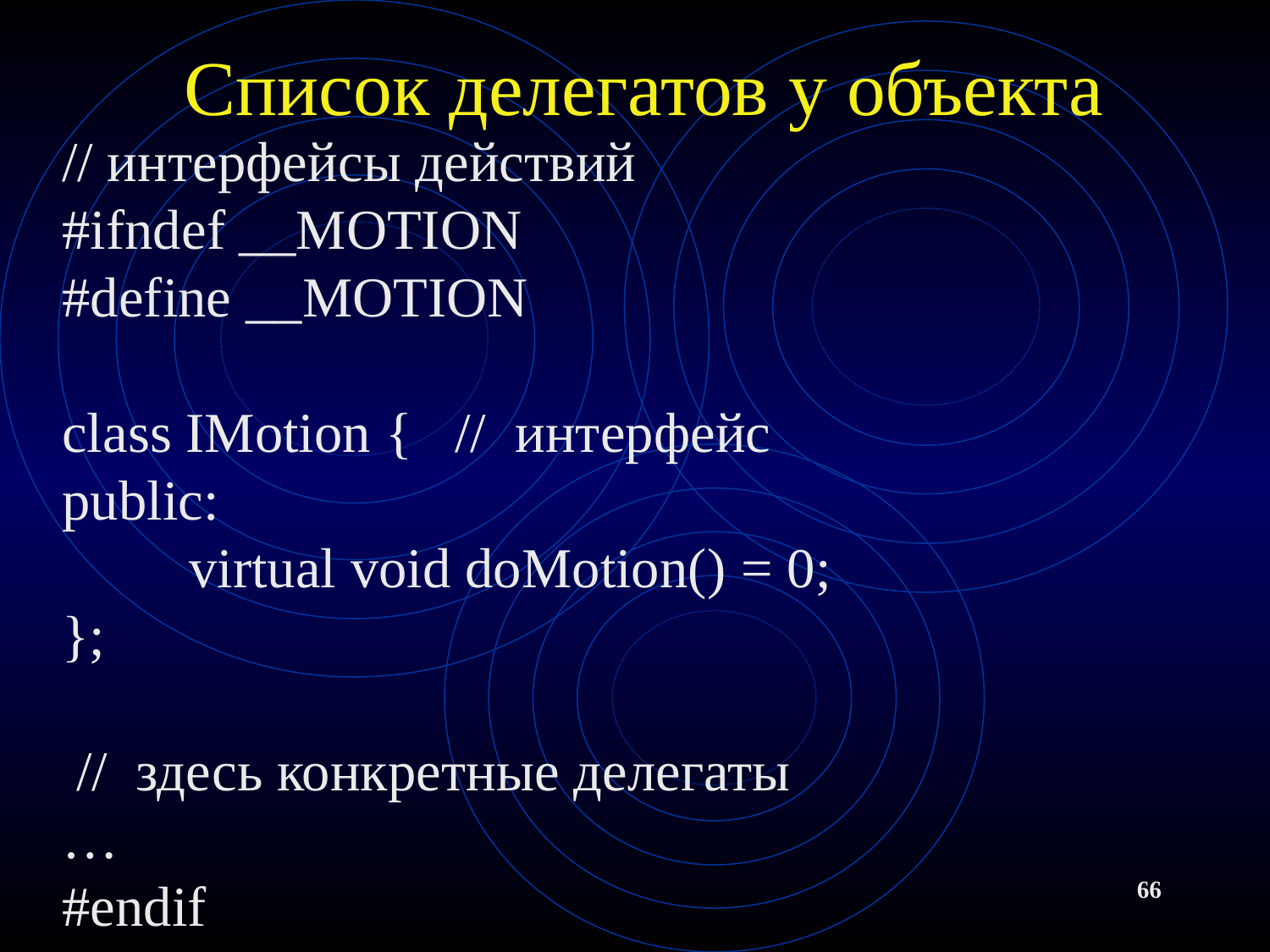

# Список делегатов у объекта
// интерфейсы действий
#ifndef __MOTION
#define __MOTION

class IMotion {   //  интерфейс
public:
	virtual void doMotion() = 0;
};

 //  здесь конкретные делегаты
…
#endif

66